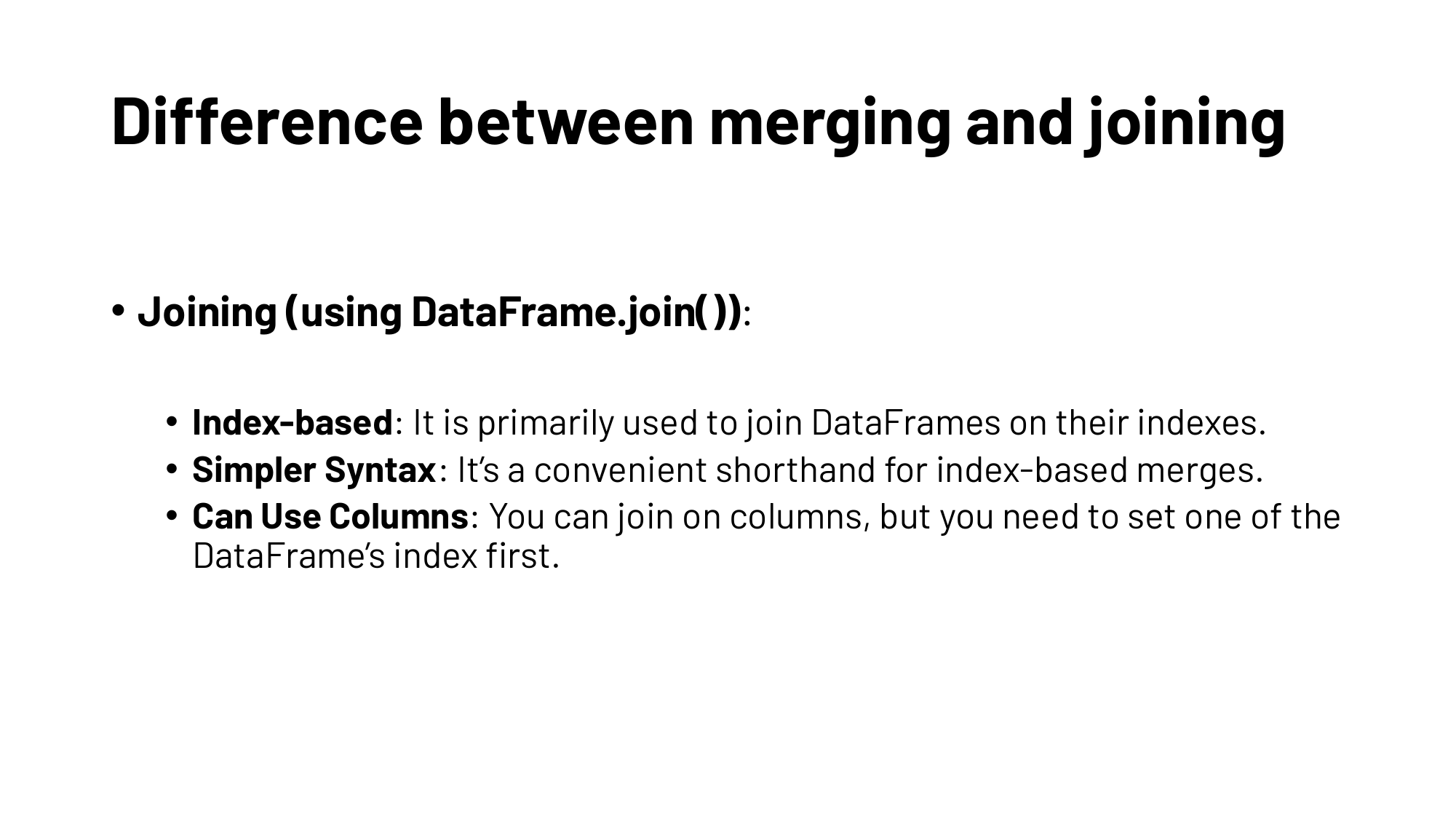

# Difference between merging and joining

Joining (using DataFrame.join()):

Index-based: It is primarily used to join DataFrames on their indexes.
Simpler Syntax: It’s a convenient shorthand for index-based merges.
Can Use Columns: You can join on columns, but you need to set one of the DataFrame’s index first.